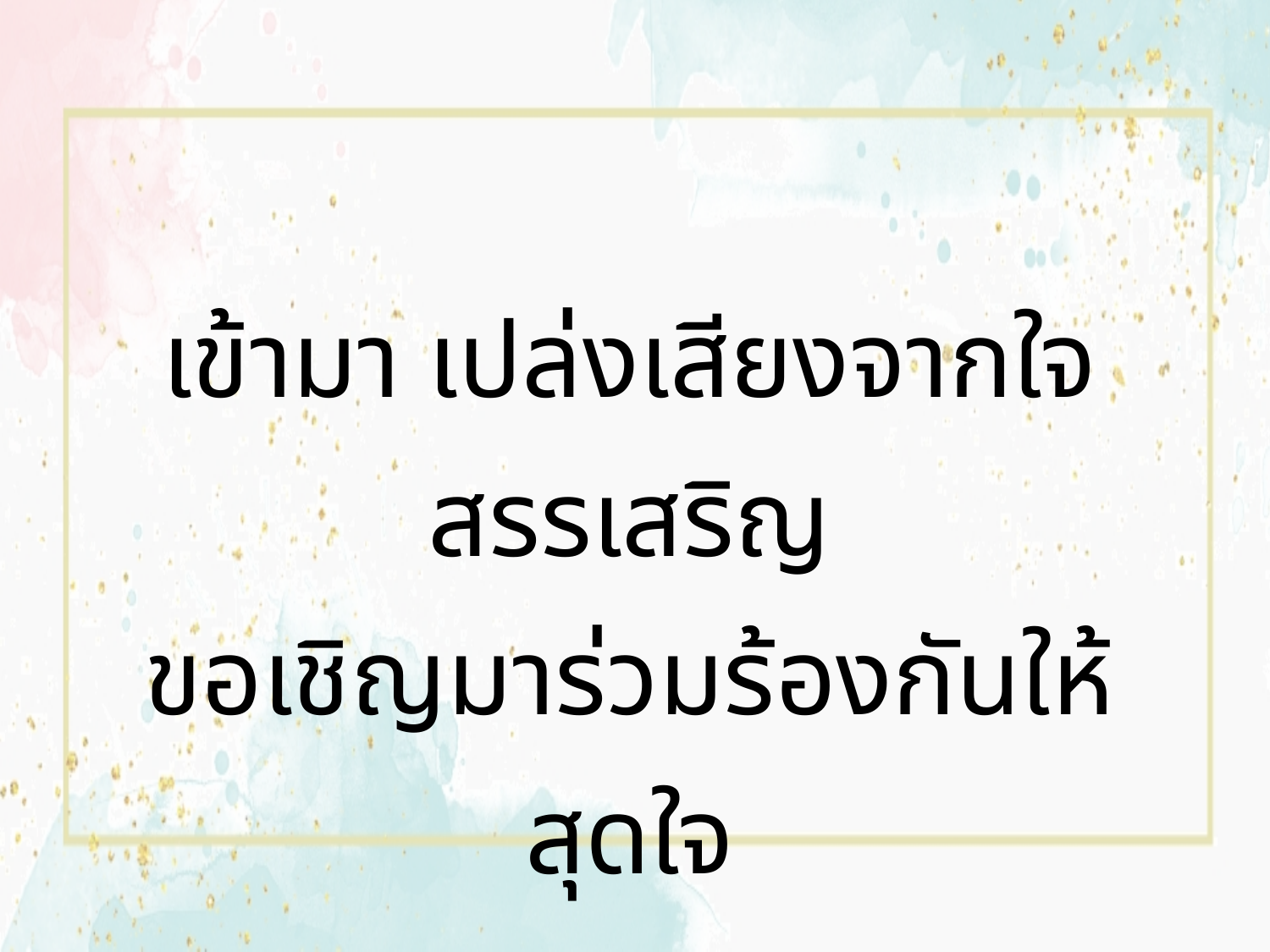

เข้ามา เปล่งเสียงจากใจสรรเสริญ
ขอเชิญมาร่วมร้องกันให้สุดใจ